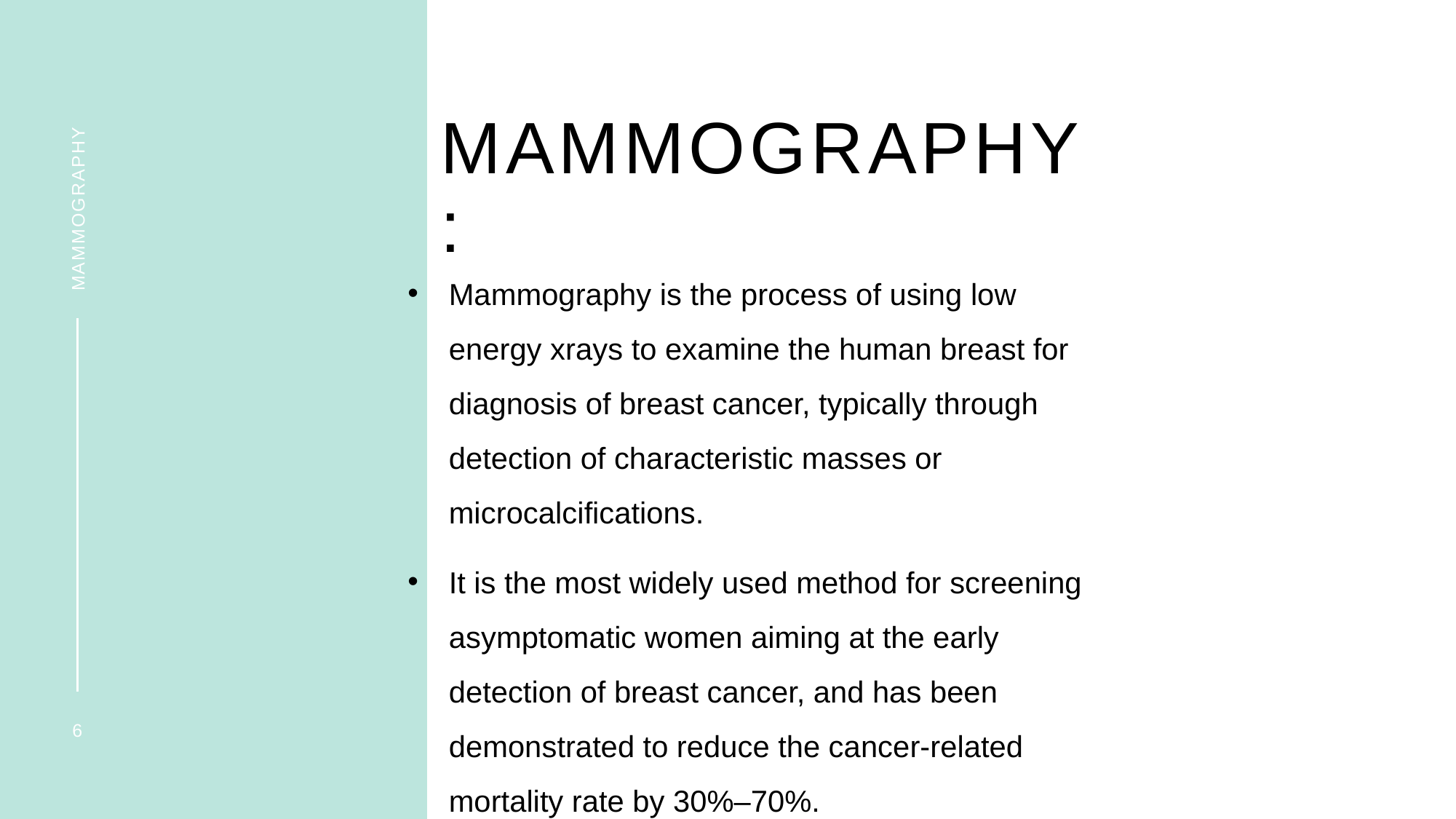

# Mammography :
mammography

Mammography is the process of using low energy xrays to examine the human breast for diagnosis of breast cancer, typically through detection of characteristic masses or microcalcifications.
It is the most widely used method for screening asymptomatic women aiming at the early detection of breast cancer, and has been demonstrated to reduce the cancer-related mortality rate by 30%–70%.

6